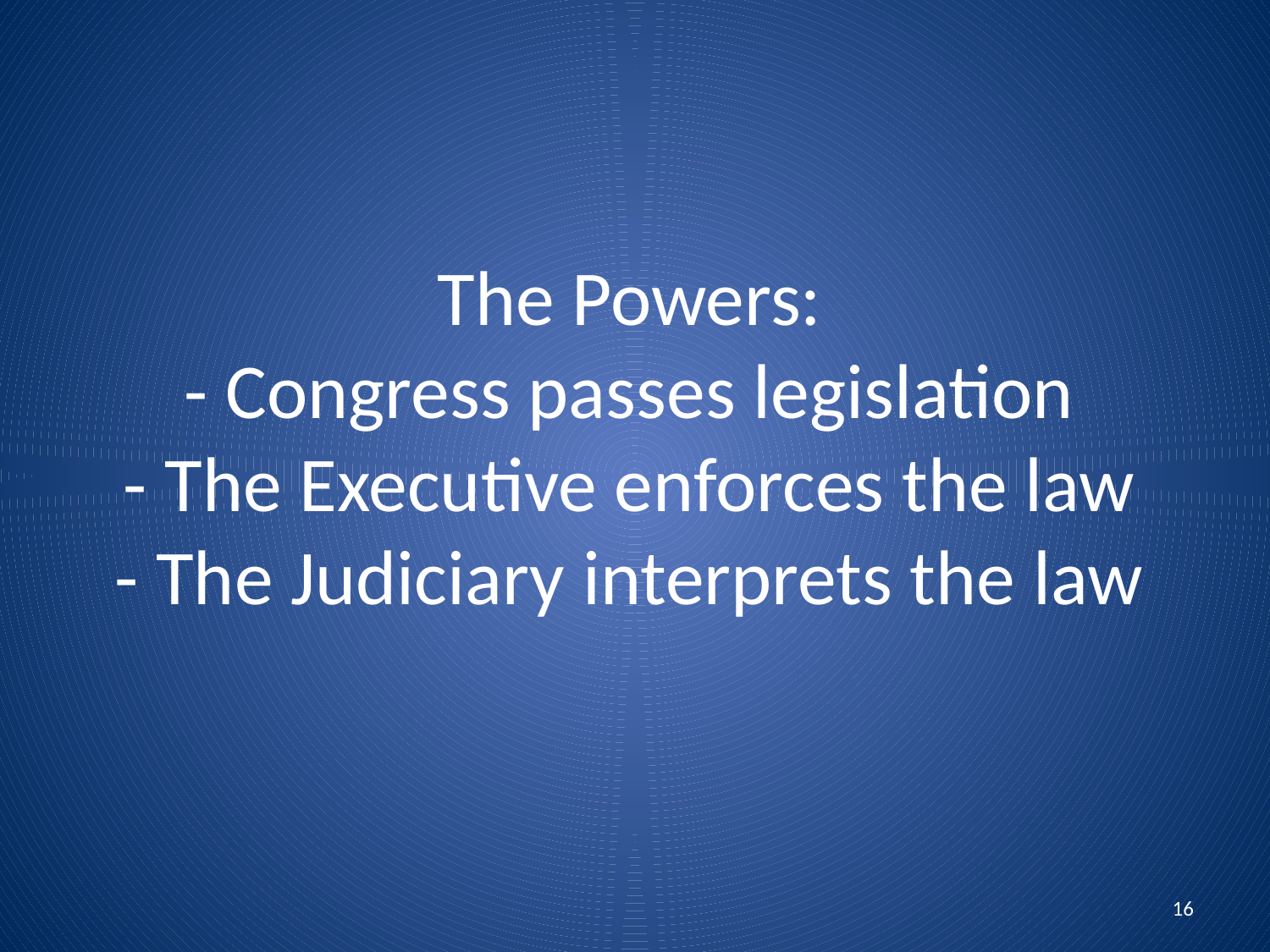

# The Powers: - Congress passes legislation - The Executive enforces the law - The Judiciary interprets the law
16